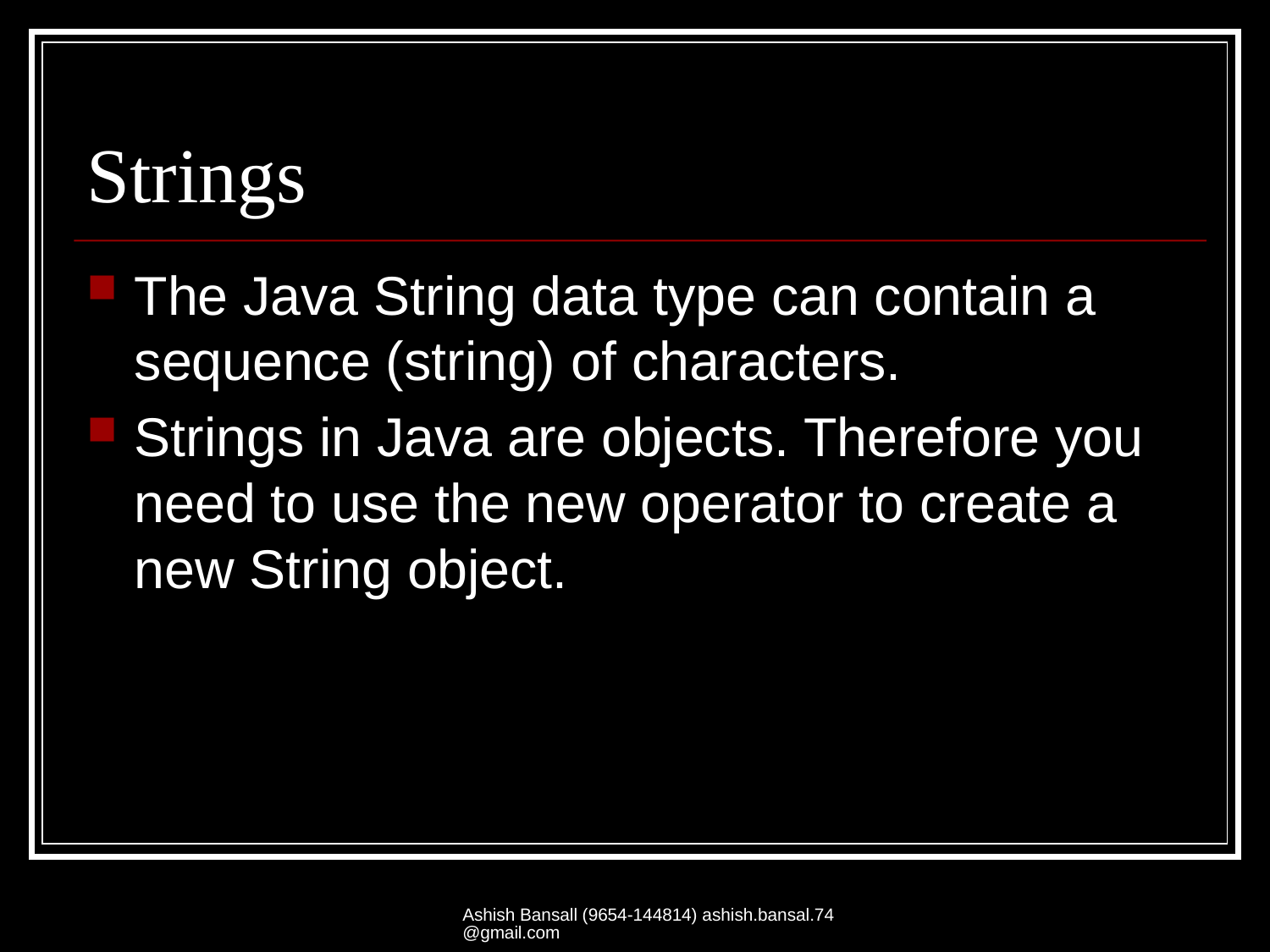

# Strings
The Java String data type can contain a sequence (string) of characters.
Strings in Java are objects. Therefore you need to use the new operator to create a new String object.

Ashish Bansall (9654-144814) ashish.bansal.74@gmail.com